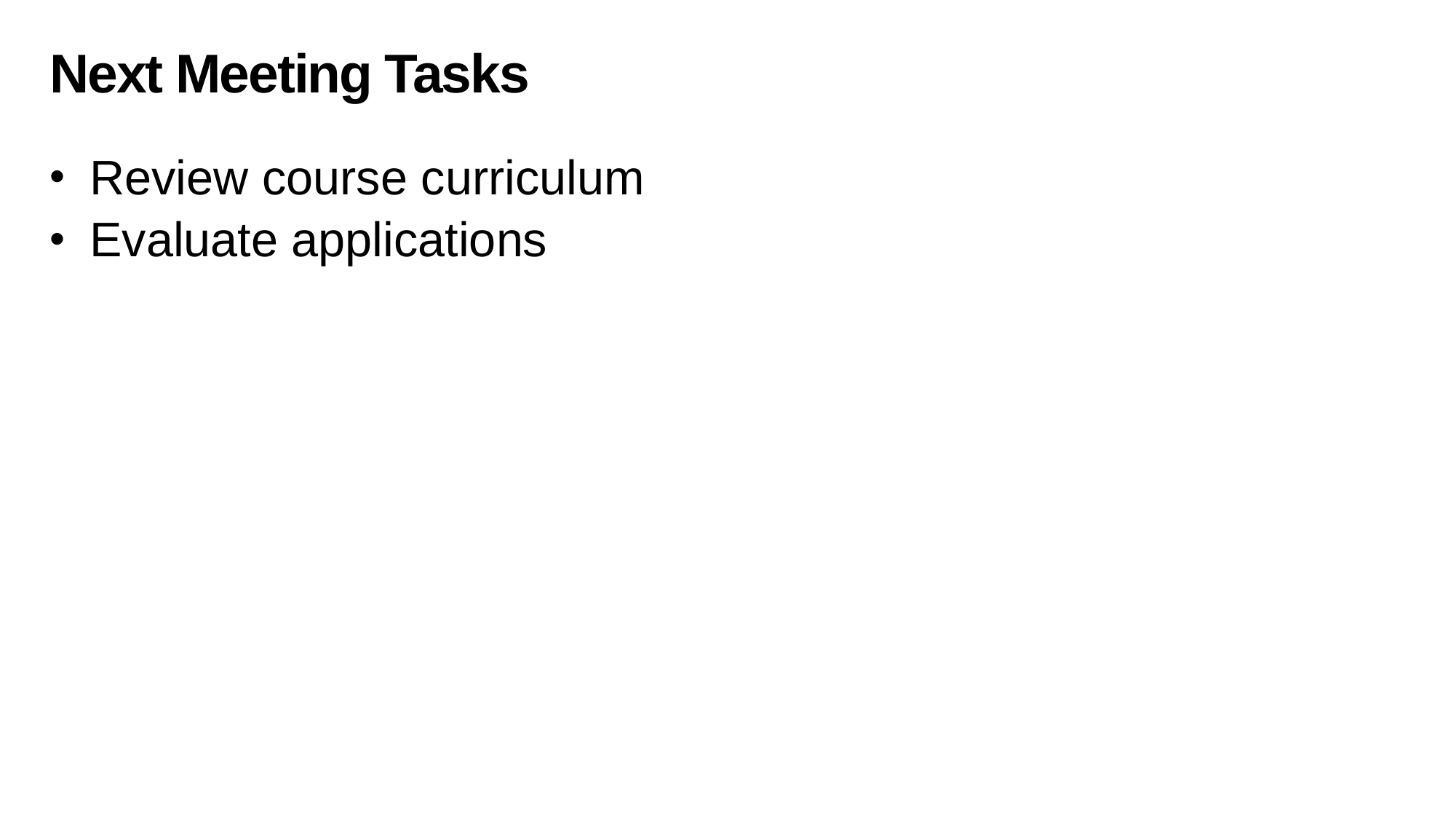

# Next Meeting Tasks
Review course curriculum
Evaluate applications